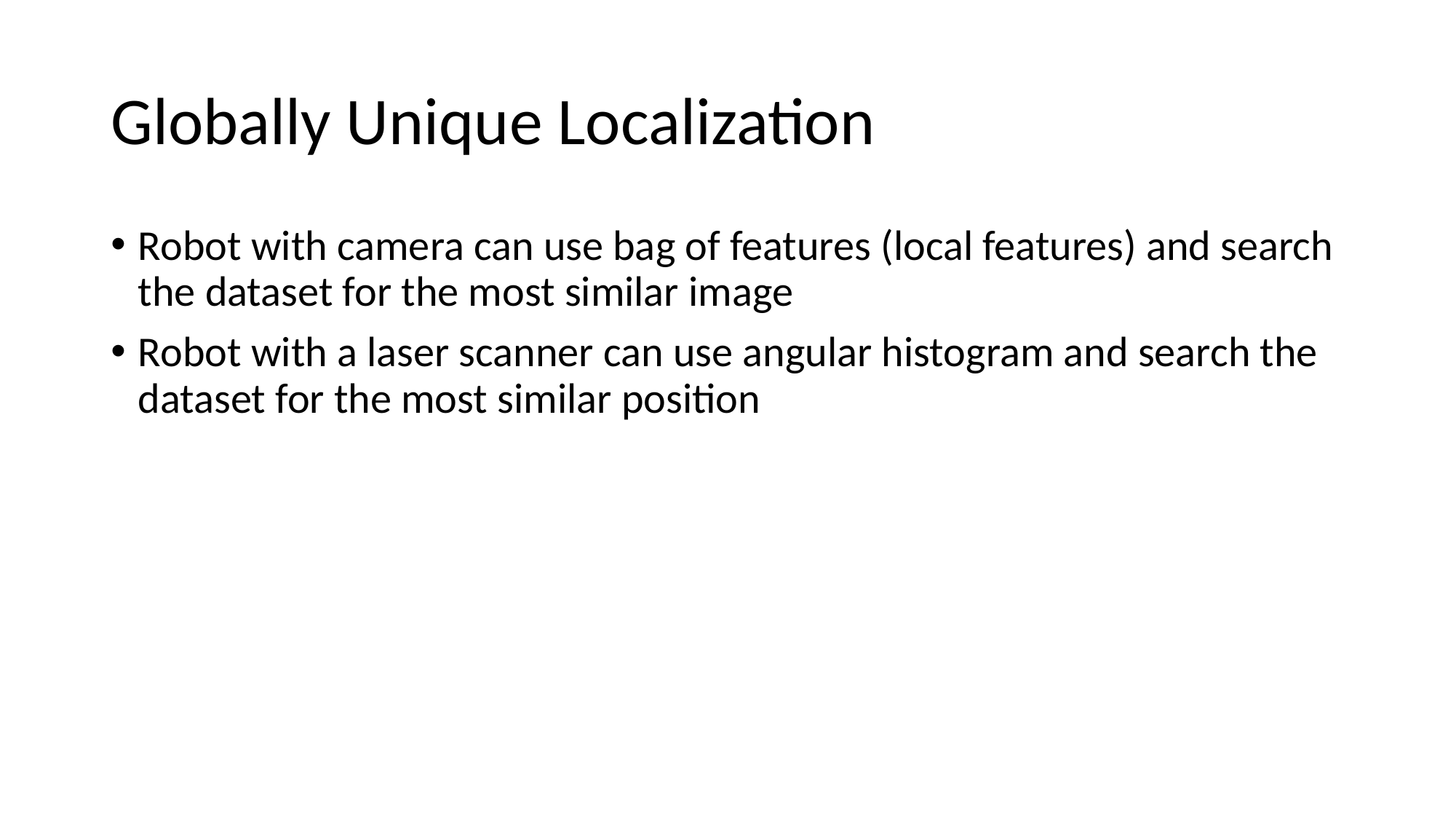

# Globally Unique Localization
Robot with camera can use bag of features (local features) and search the dataset for the most similar image
Robot with a laser scanner can use angular histogram and search the dataset for the most similar position